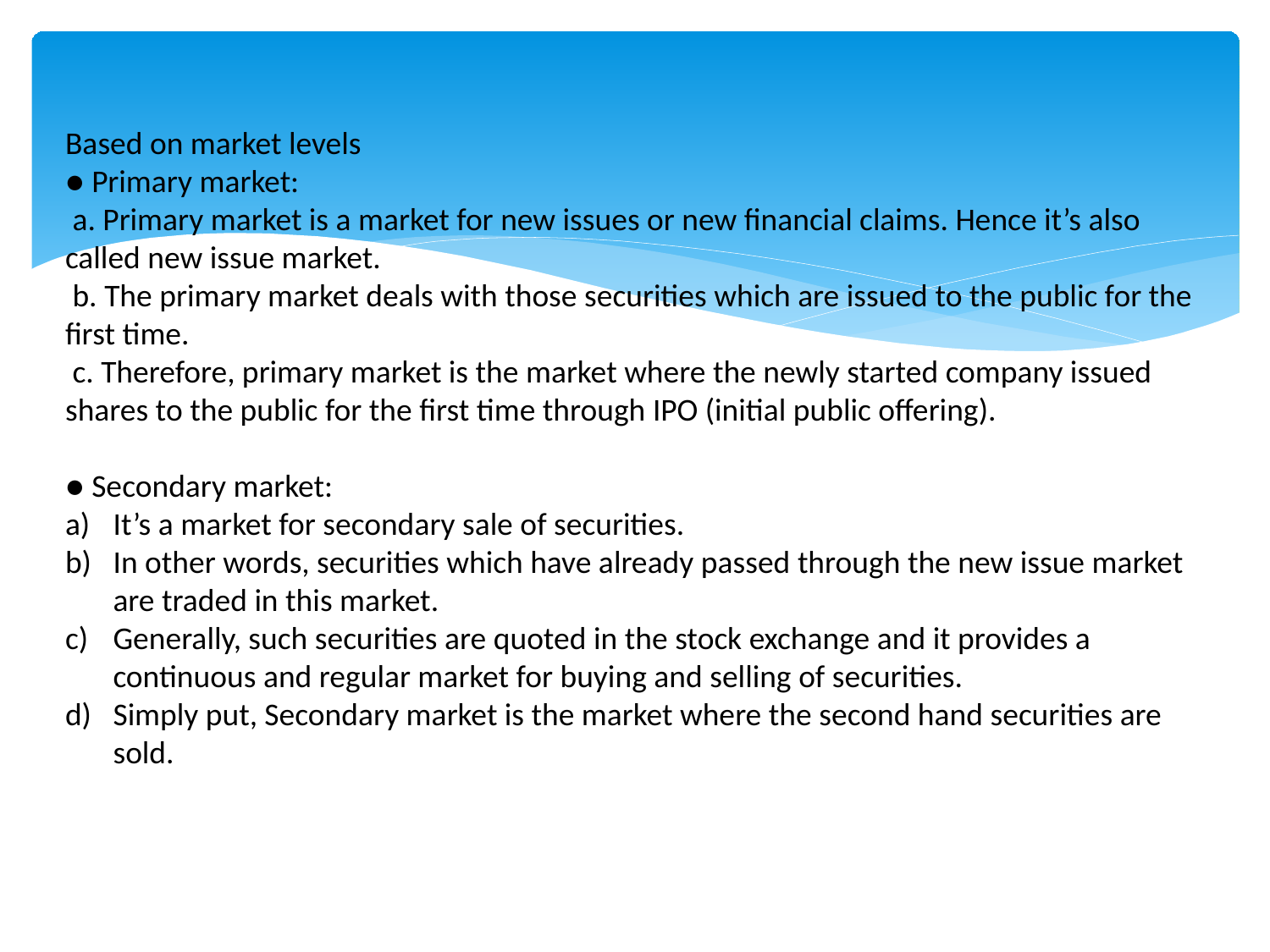

Based on market levels
● Primary market:
 a. Primary market is a market for new issues or new financial claims. Hence it’s also called new issue market.
 b. The primary market deals with those securities which are issued to the public for the first time.
 c. Therefore, primary market is the market where the newly started company issued shares to the public for the first time through IPO (initial public offering).

● Secondary market:
It’s a market for secondary sale of securities.
In other words, securities which have already passed through the new issue market are traded in this market.
Generally, such securities are quoted in the stock exchange and it provides a continuous and regular market for buying and selling of securities.
Simply put, Secondary market is the market where the second hand securities are sold.